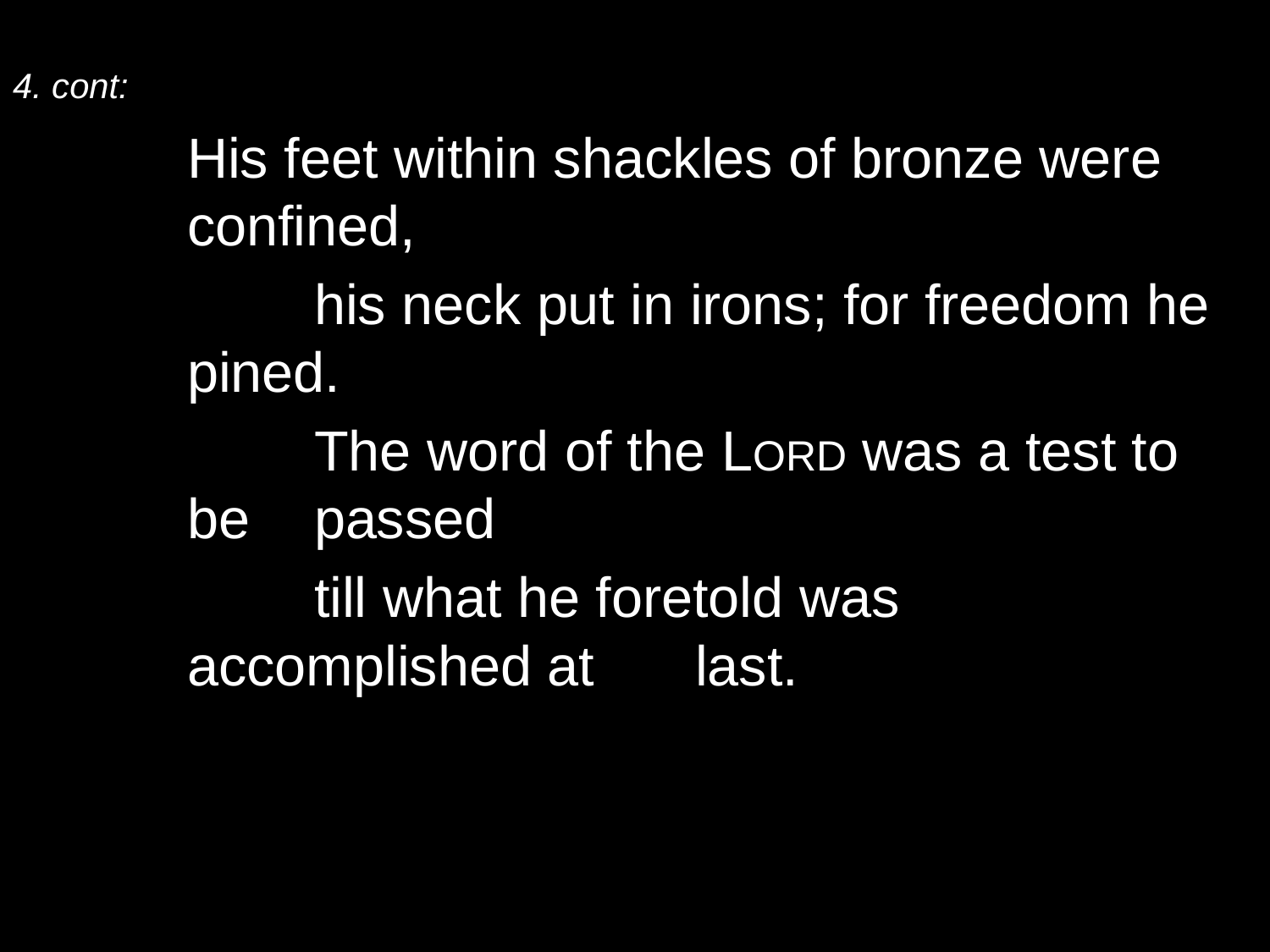

4. cont:
	His feet within shackles of bronze were 	confined,
		his neck put in irons; for freedom he pined.
		The word of the Lord was a test to be 	passed
		till what he foretold was accomplished at 	last.